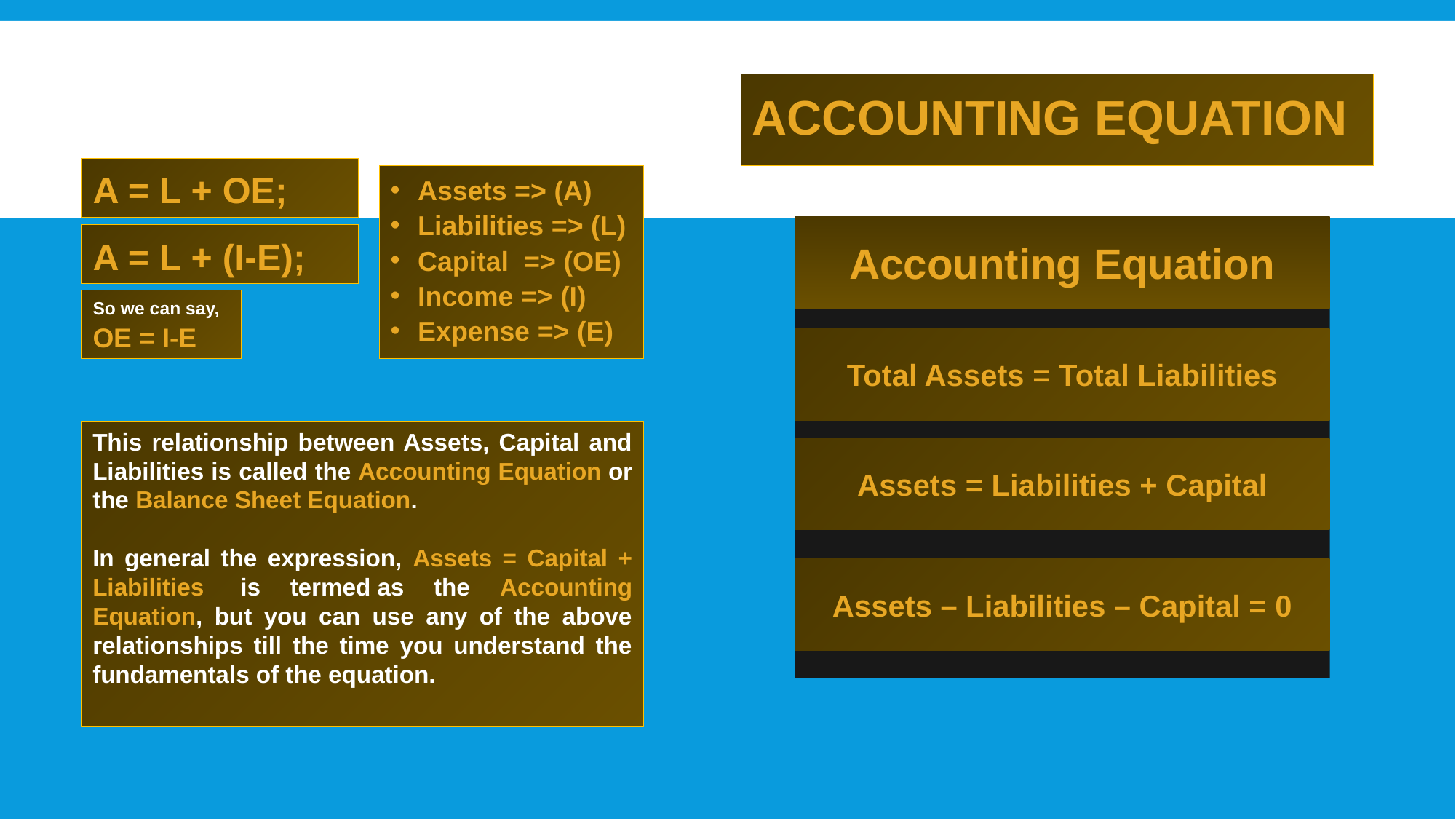

# Accounting Equation
A = L + OE;
Assets => (A)
Liabilities => (L)
Capital  => (OE)
Income => (I)
Expense => (E)
Accounting Equation
Total Assets = Total Liabilities
Assets = Liabilities + Capital
Assets – Liabilities – Capital = 0
A = L + (I-E);
So we can say,
OE = I-E

This relationship between Assets, Capital and Liabilities is called the Accounting Equation or the Balance Sheet Equation.

In general the expression, Assets = Capital + Liabilities  is termed as the Accounting Equation, but you can use any of the above relationships till the time you understand the fundamentals of the equation.